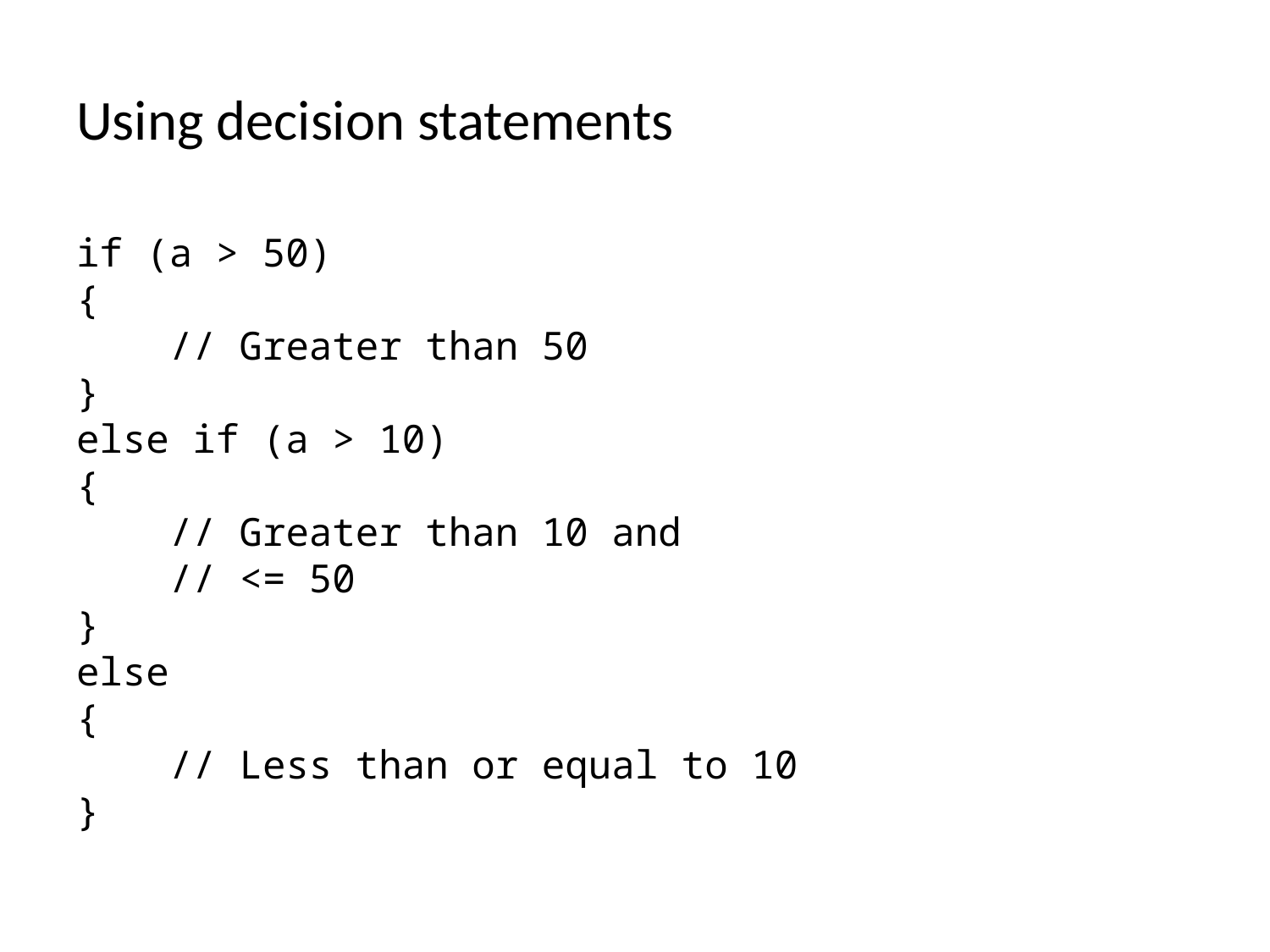

# Using decision statements
if (a > 50)
{
    // Greater than 50
}
else if (a > 10)
{
    // Greater than 10 and
    // <= 50
}
else
{
    // Less than or equal to 10
}